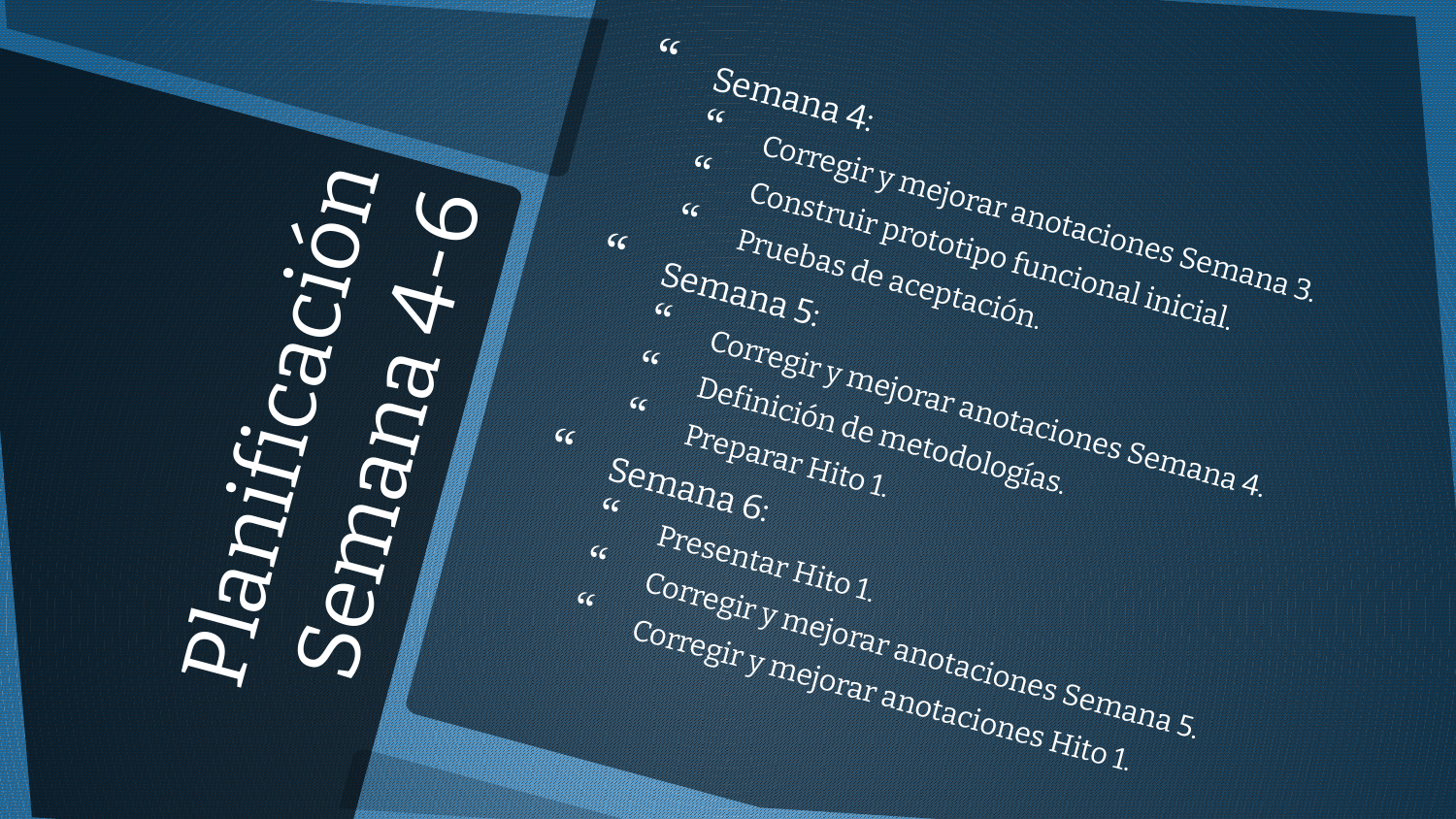

Semana 4:
Corregir y mejorar anotaciones Semana 3.
Construir prototipo funcional inicial.
Pruebas de aceptación.
Semana 5:
Corregir y mejorar anotaciones Semana 4.
Definición de metodologías.
Preparar Hito 1.
Semana 6:
Presentar Hito 1.
Corregir y mejorar anotaciones Semana 5.
Corregir y mejorar anotaciones Hito 1.

# Planificación Semana 4-6